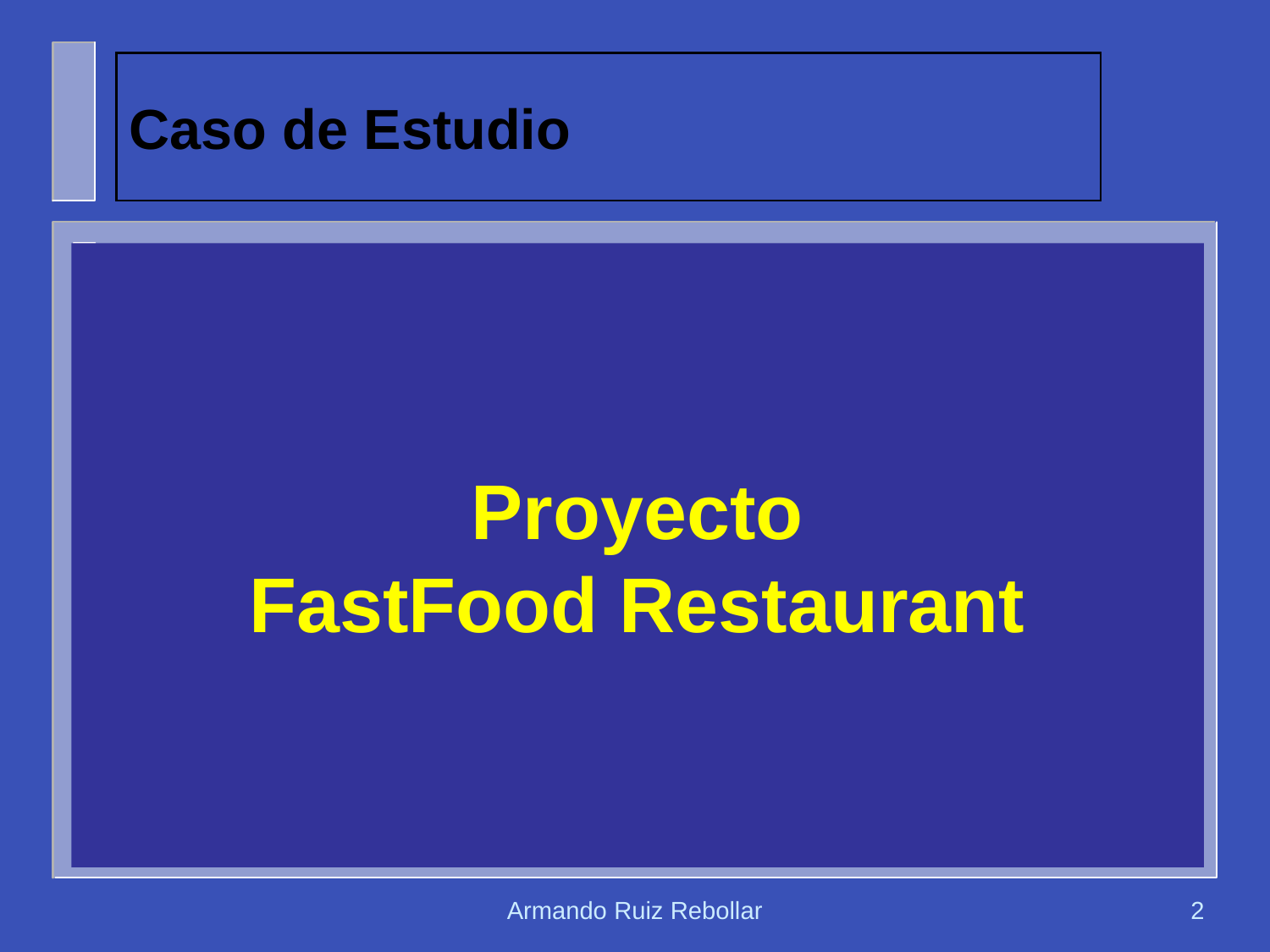

# Caso de Estudio
Proyecto
FastFood Restaurant
Armando Ruiz Rebollar
2